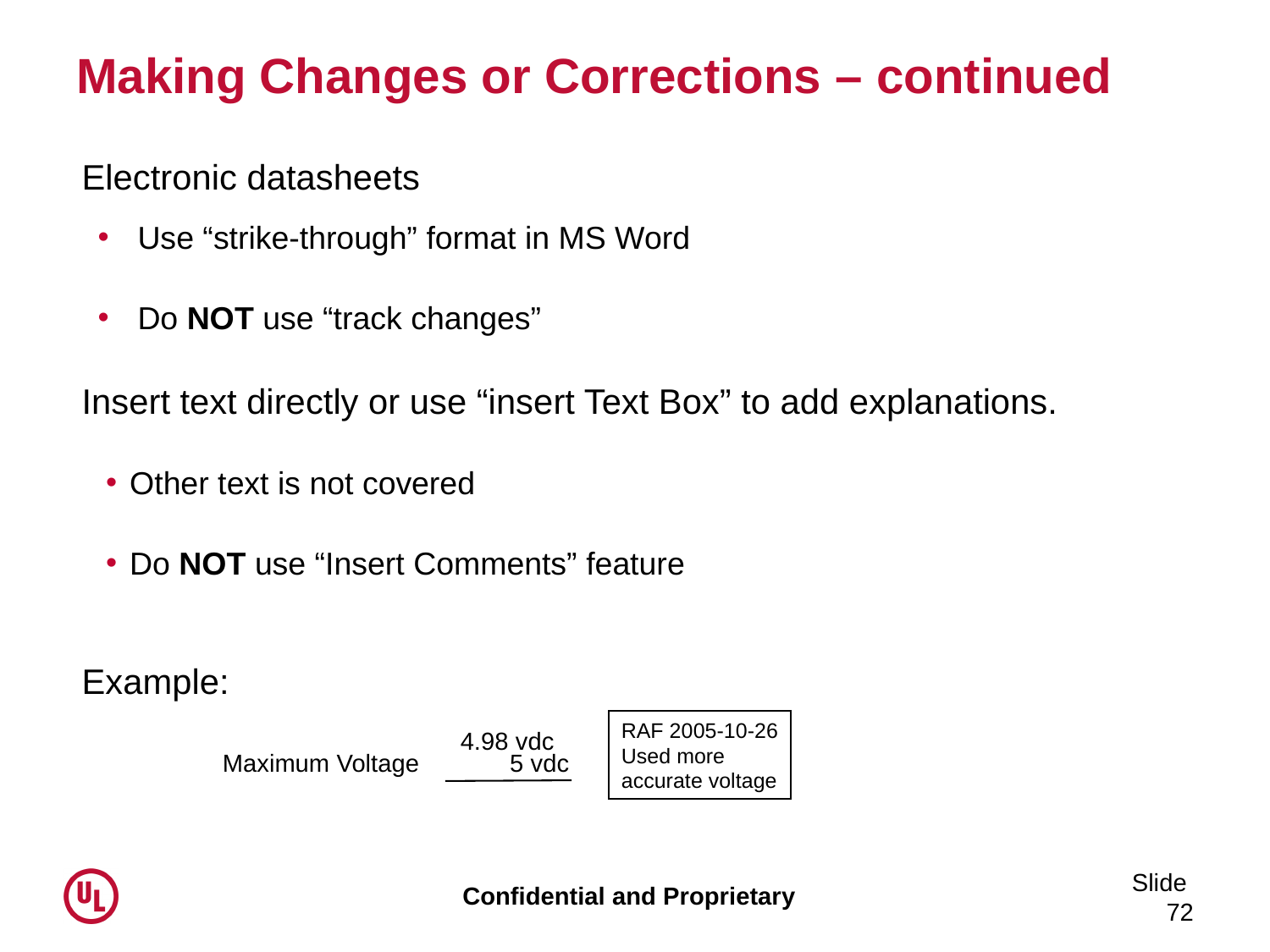

# Making Changes or Corrections – continued
Electronic datasheets
Use “strike-through” format in MS Word
Do NOT use “track changes”
Insert text directly or use “insert Text Box” to add explanations.
Other text is not covered
Do NOT use “Insert Comments” feature

Example:
RAF 2005-10-26
Used more
accurate voltage
4.98 vdc
Maximum Voltage             5 vdc

Slide 72